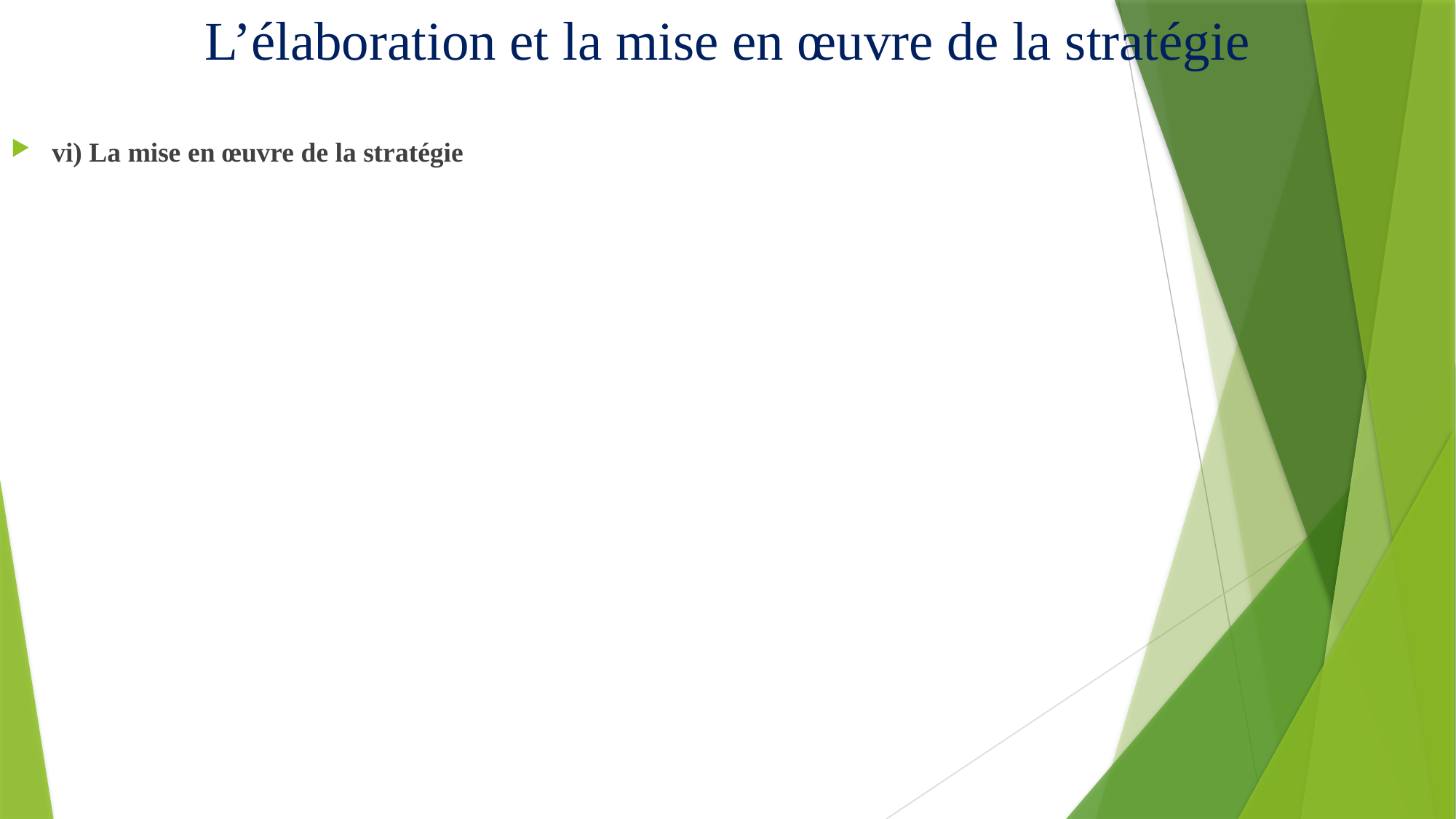

# L’élaboration et la mise en œuvre de la stratégie
vi) La mise en œuvre de la stratégie